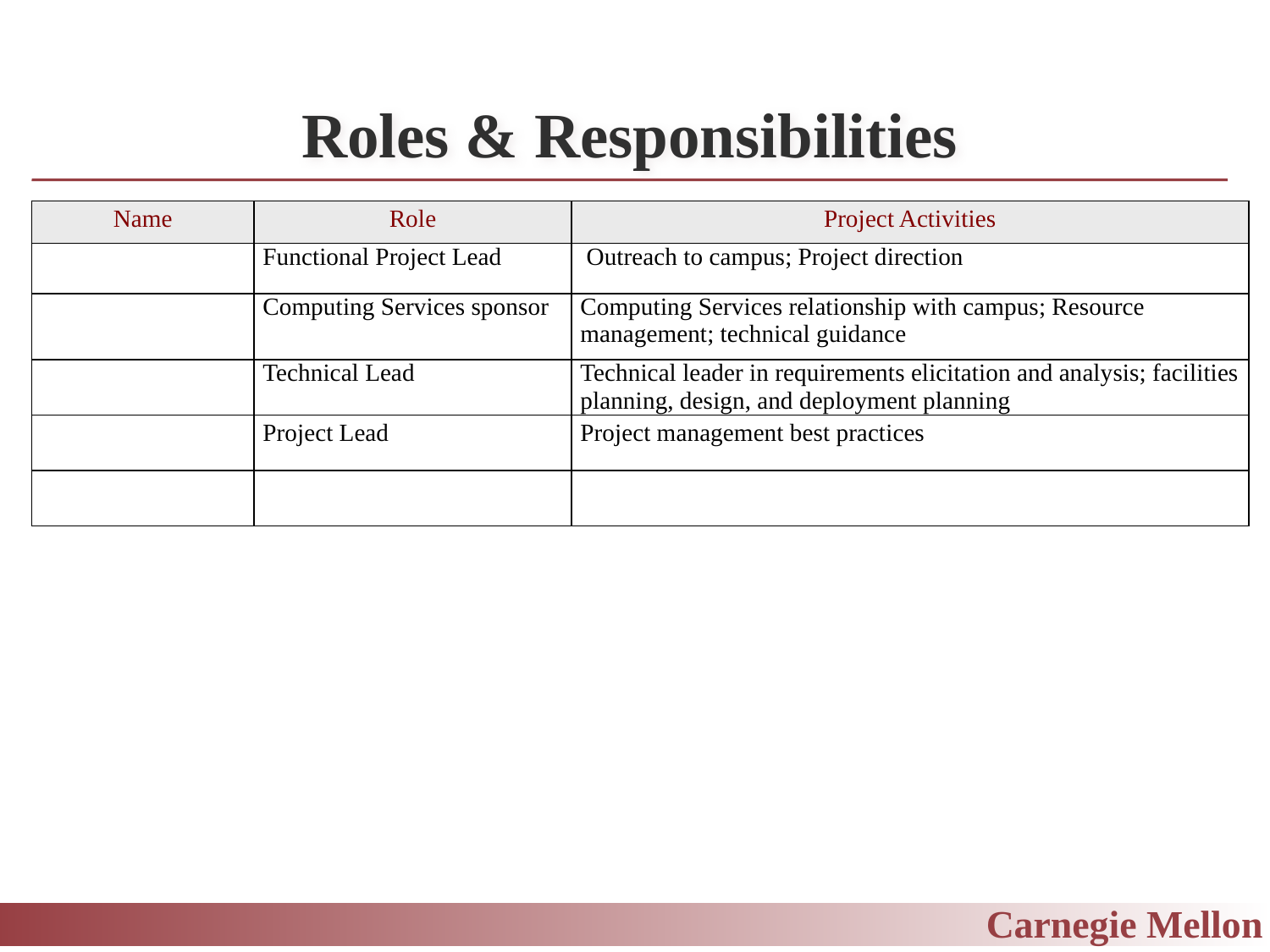

# Roles & Responsibilities
| Name | Role | Project Activities |
| --- | --- | --- |
|  | Functional Project Lead | Outreach to campus; Project direction |
|  | Computing Services sponsor | Computing Services relationship with campus; Resource management; technical guidance |
|  | Technical Lead | Technical leader in requirements elicitation and analysis; facilities planning, design, and deployment planning |
|  | Project Lead | Project management best practices |
|  |  |  |